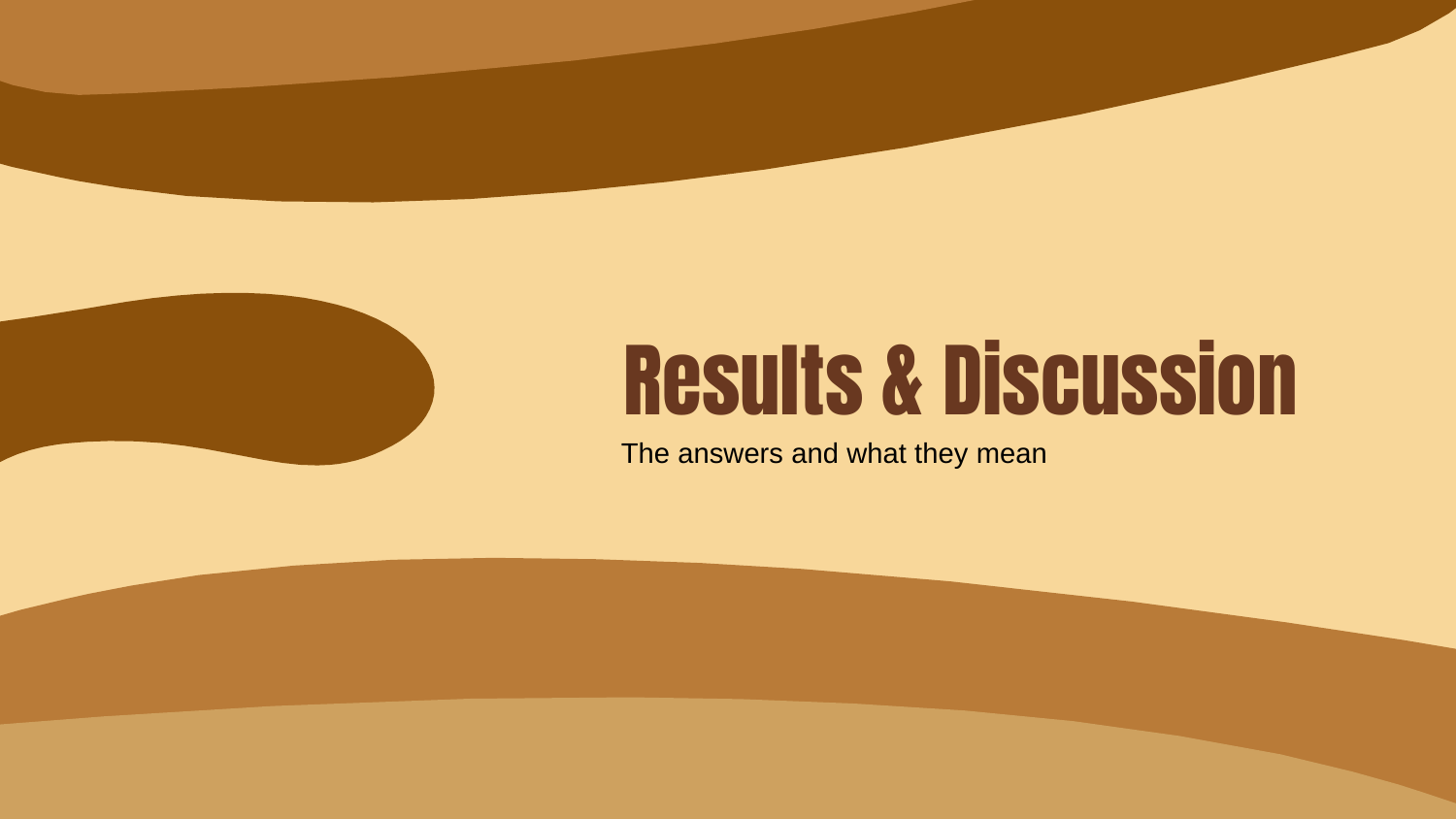

# Results & Discussion
The answers and what they mean